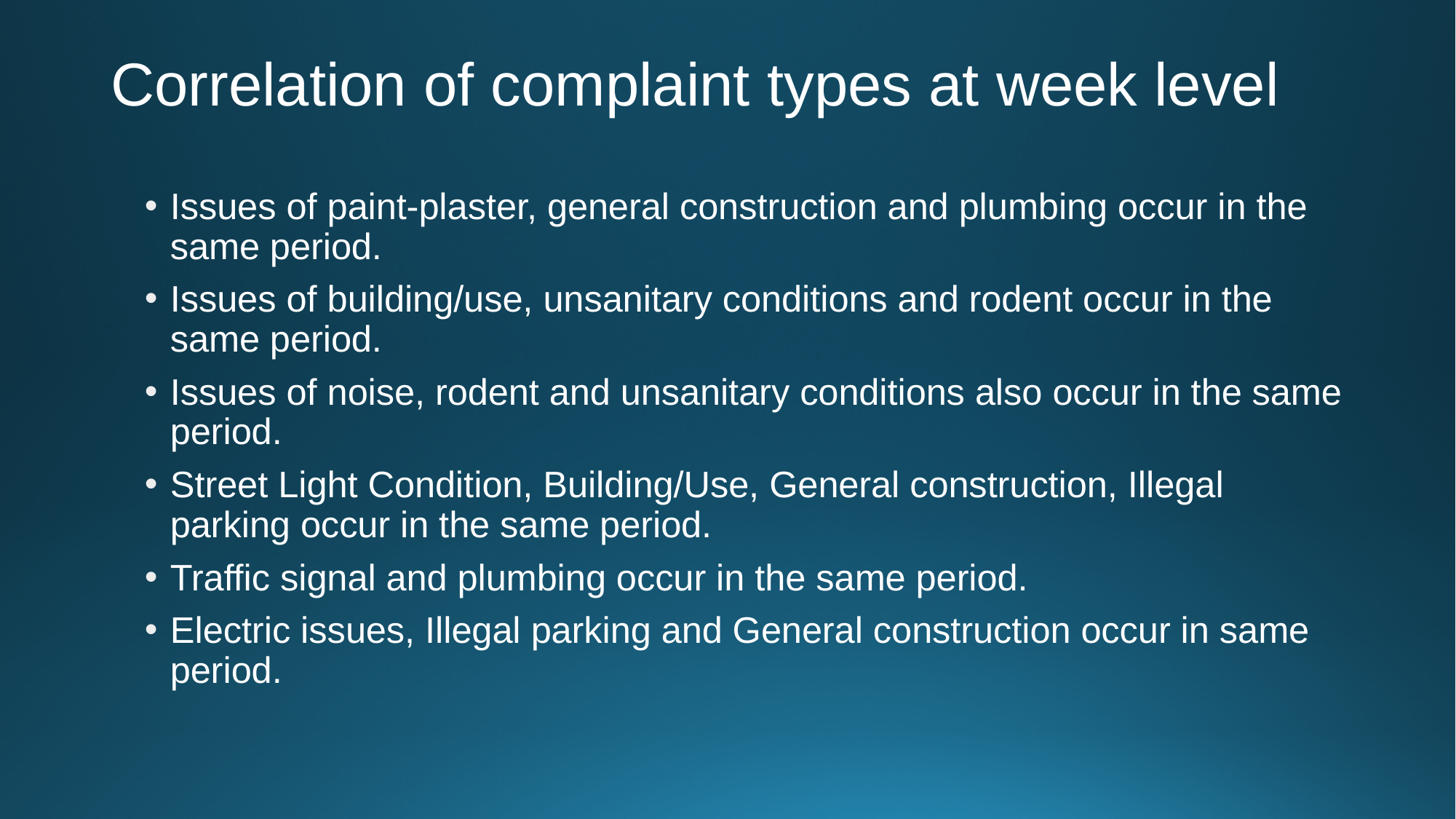

# Correlation of complaint types at week level
Issues of paint-plaster, general construction and plumbing occur in the same period.
Issues of building/use, unsanitary conditions and rodent occur in the same period.
Issues of noise, rodent and unsanitary conditions also occur in the same period.
Street Light Condition, Building/Use, General construction, Illegal parking occur in the same period.
Traffic signal and plumbing occur in the same period.
Electric issues, Illegal parking and General construction occur in same period.